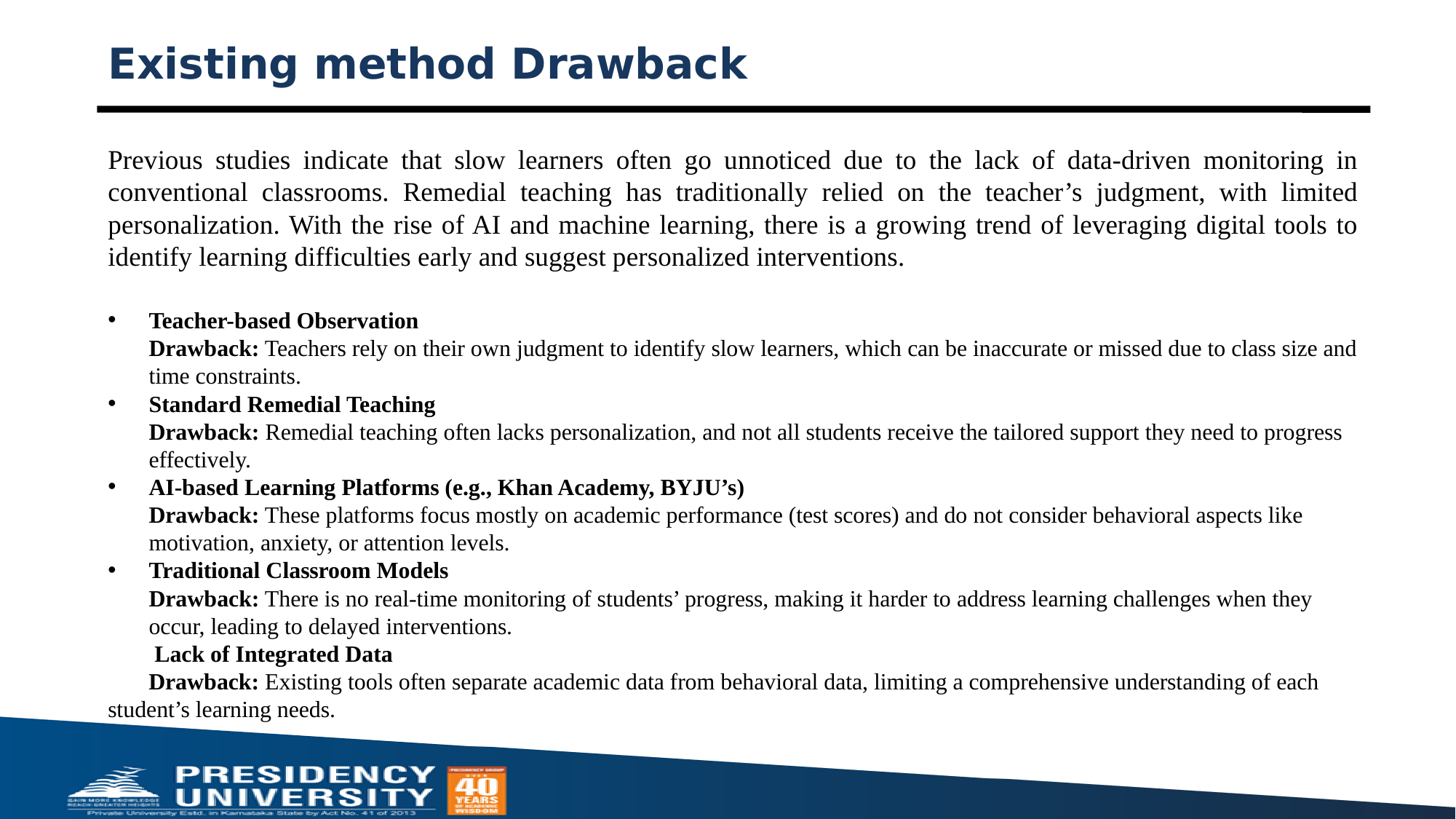

# Existing method Drawback
Previous studies indicate that slow learners often go unnoticed due to the lack of data-driven monitoring in conventional classrooms. Remedial teaching has traditionally relied on the teacher’s judgment, with limited personalization. With the rise of AI and machine learning, there is a growing trend of leveraging digital tools to identify learning difficulties early and suggest personalized interventions.

Teacher-based Observation
Drawback: Teachers rely on their own judgment to identify slow learners, which can be inaccurate or missed due to class size and time constraints.
Standard Remedial Teaching
Drawback: Remedial teaching often lacks personalization, and not all students receive the tailored support they need to progress effectively.
AI-based Learning Platforms (e.g., Khan Academy, BYJU’s)
Drawback: These platforms focus mostly on academic performance (test scores) and do not consider behavioral aspects like motivation, anxiety, or attention levels.
Traditional Classroom Models
Drawback: There is no real-time monitoring of students’ progress, making it harder to address learning challenges when they occur, leading to delayed interventions.
        Lack of Integrated Data
       Drawback: Existing tools often separate academic data from behavioral data, limiting a comprehensive understanding of each student’s learning needs.